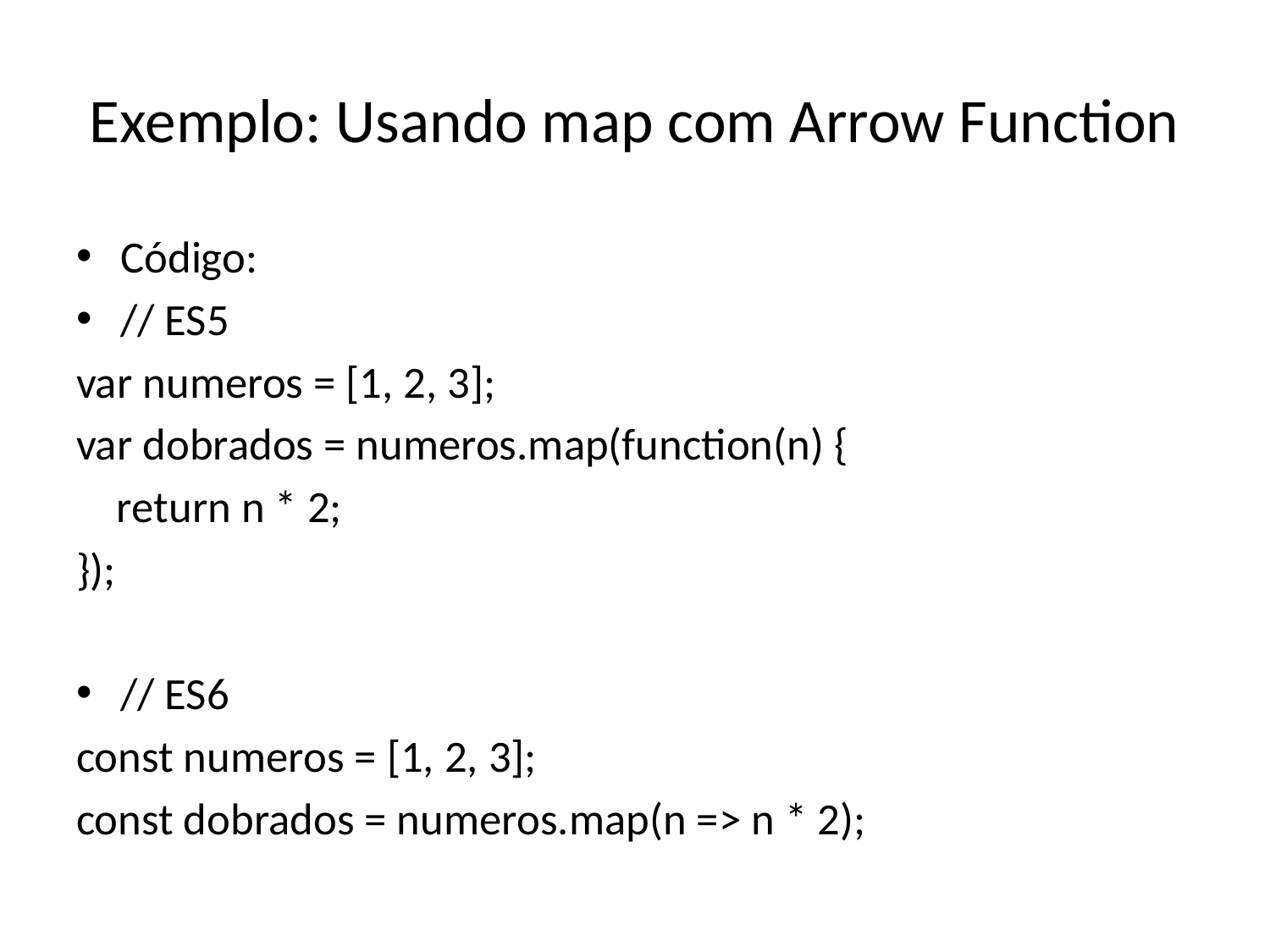

# Exemplo: Usando map com Arrow Function
Código:
// ES5
var numeros = [1, 2, 3];
var dobrados = numeros.map(function(n) {
    return n * 2;
});

// ES6
const numeros = [1, 2, 3];
const dobrados = numeros.map(n => n * 2);